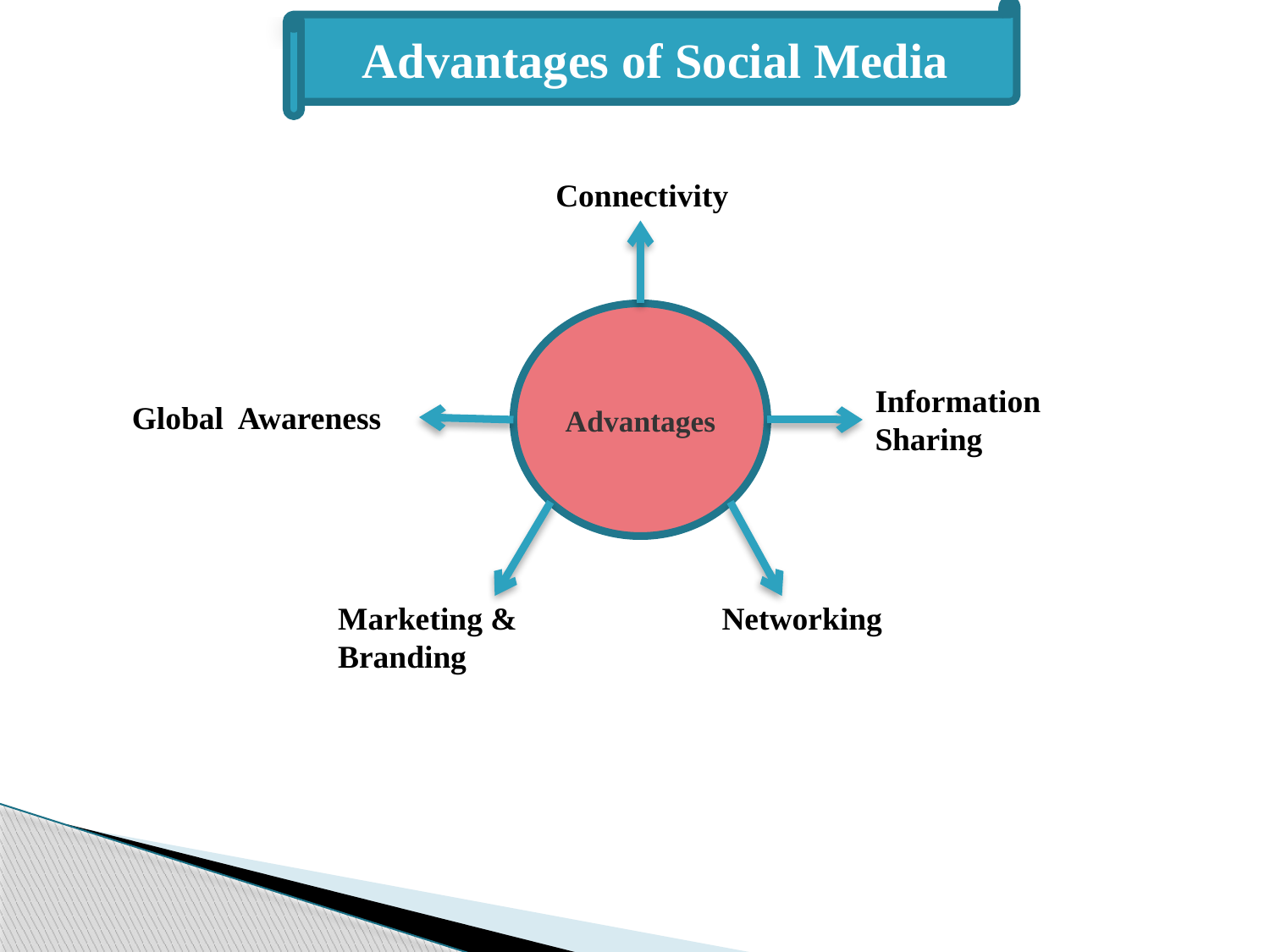

Advantages of Social Media
Connectivity
Advantages
Information Sharing
Global  Awareness
Marketing & Branding
Networking